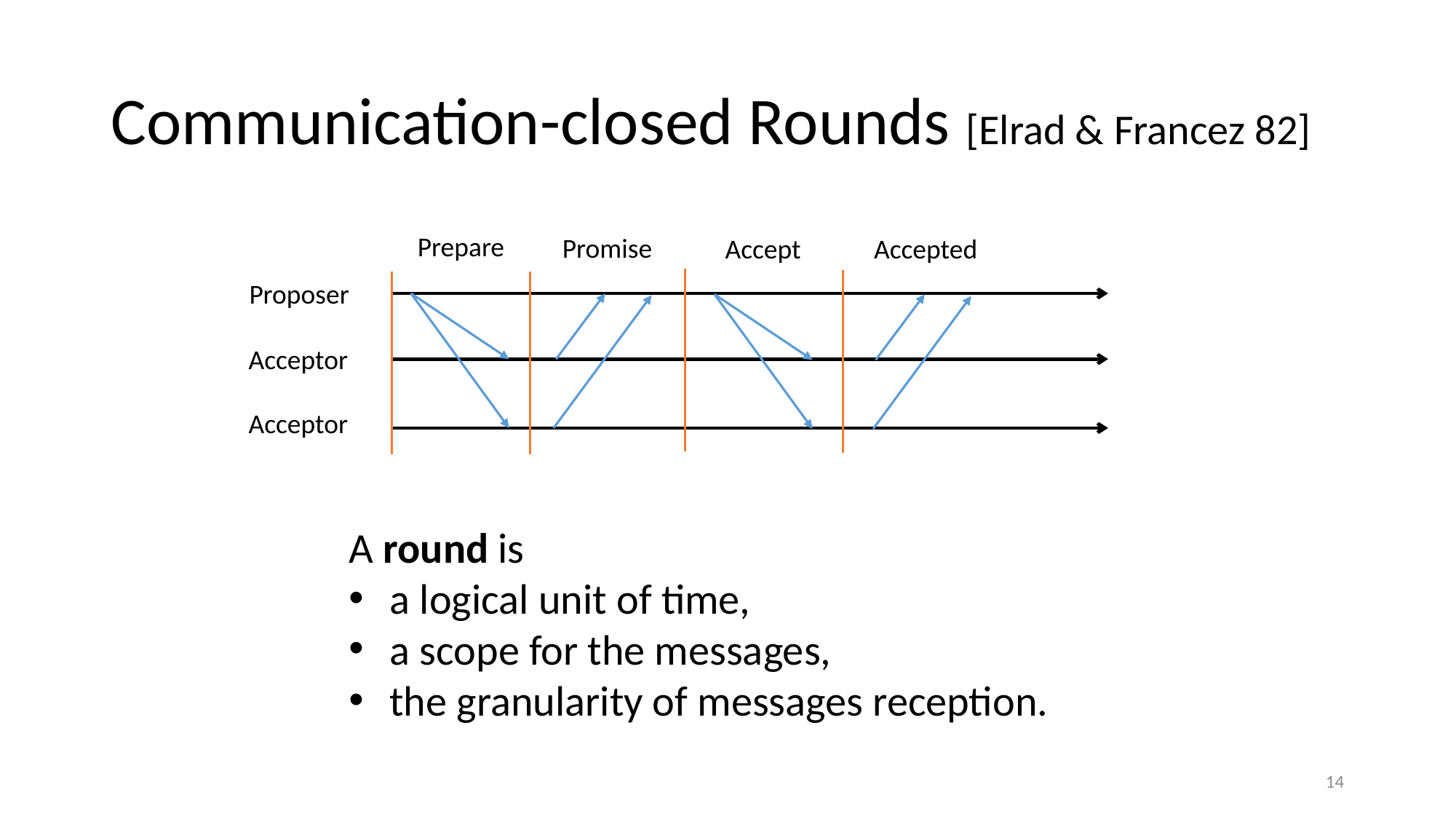

# Communication-closed Rounds [Elrad & Francez 82]
Prepare
Promise
Accepted
Accept
Proposer
Acceptor
Acceptor
A round is
a logical unit of time,
a scope for the messages,
the granularity of messages reception.
14